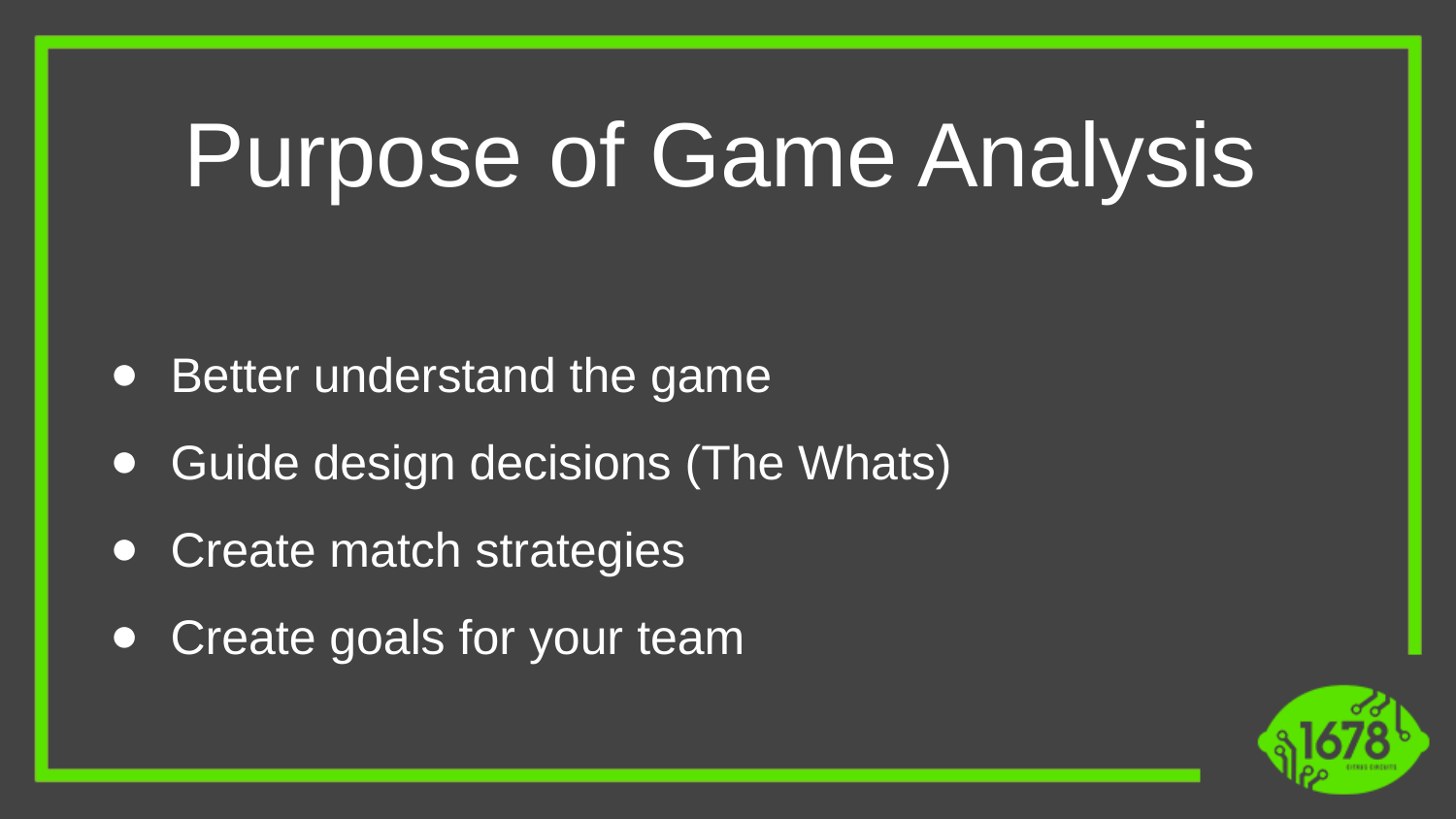

Purpose of Game Analysis
Better understand the game
Guide design decisions (The Whats)
Create match strategies
Create goals for your team